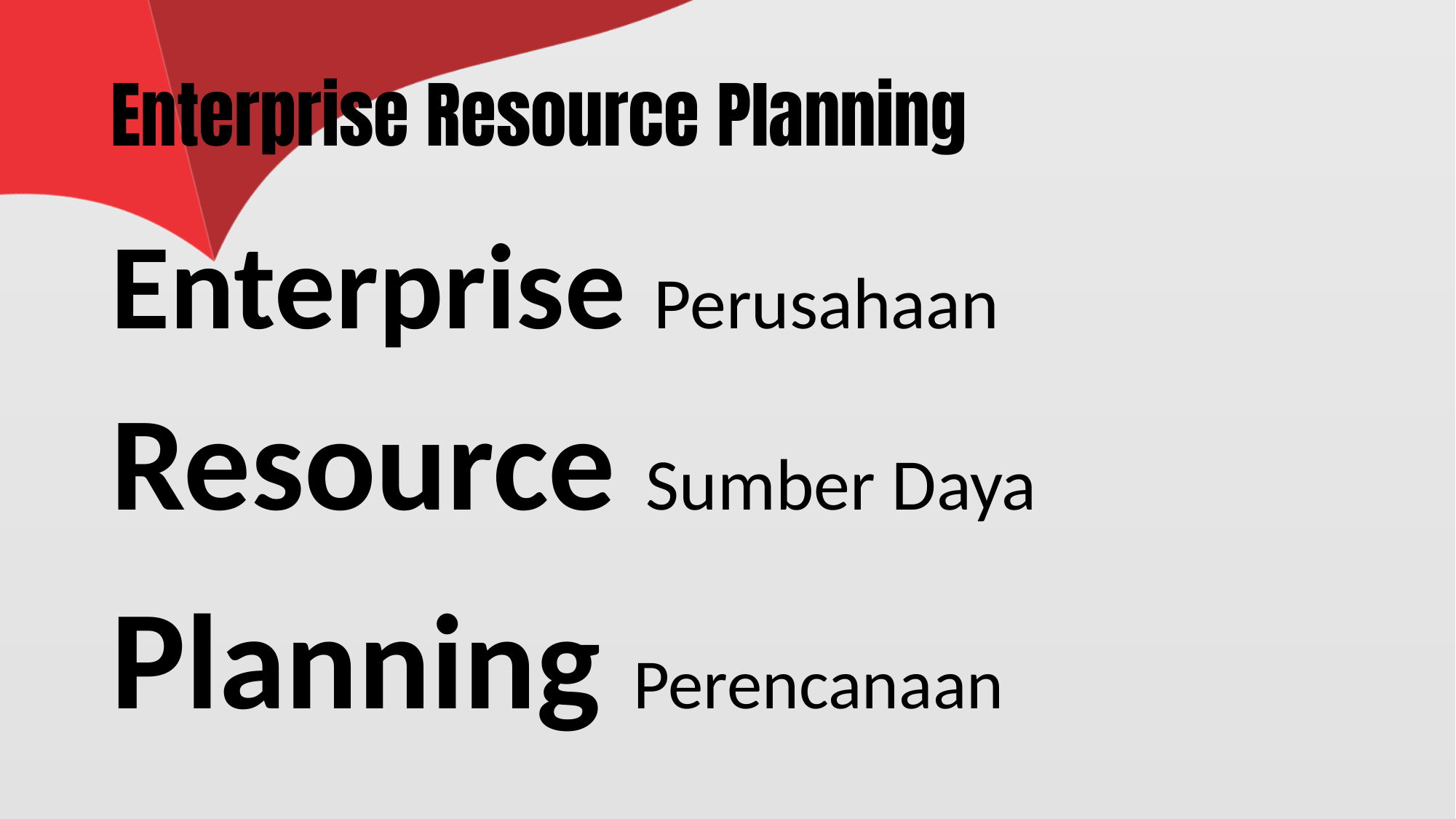

# Enterprise Resource Planning
Enterprise Perusahaan
Resource Sumber Daya
Planning Perencanaan